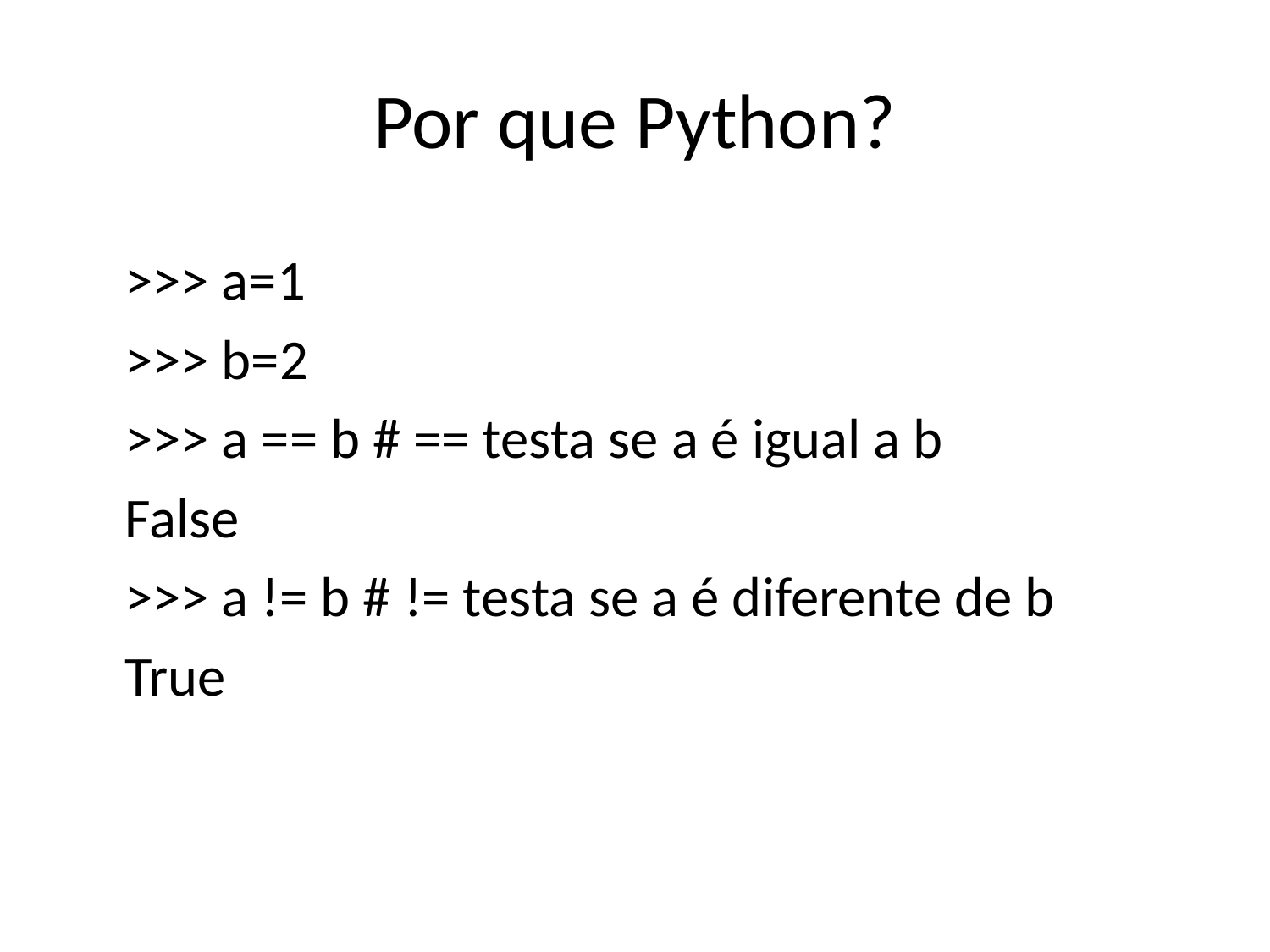

# Por que Python?
>>> a=1
>>> b=2
>>> a == b # == testa se a é igual a b
False
>>> a != b # != testa se a é diferente de b
True